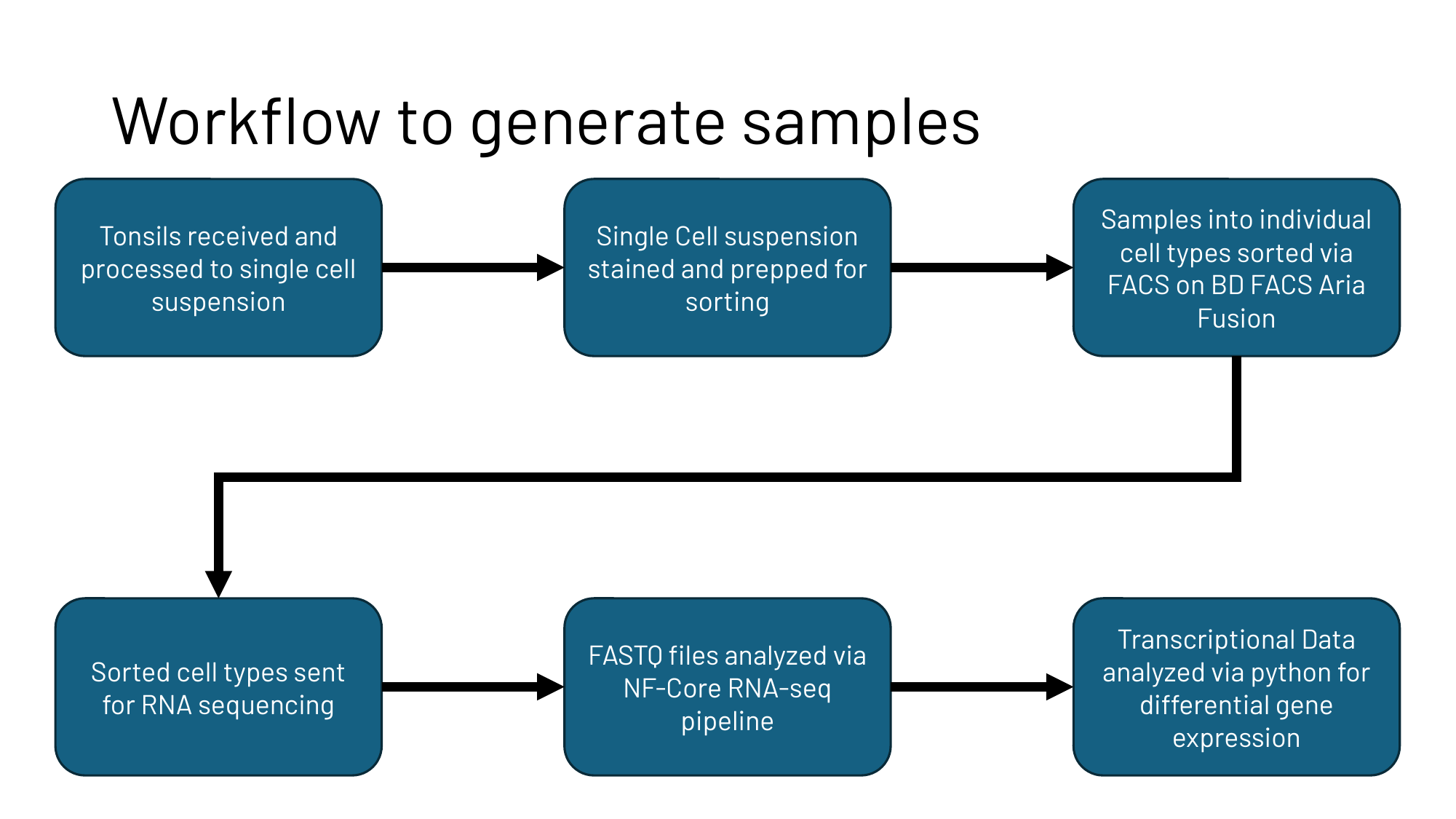

# Workflow to generate samples
Tonsils received and processed to single cell suspension
Samples into individual cell types sorted via FACS on BD FACS Aria Fusion
Single Cell suspension stained and prepped for sorting
Sorted cell types sent for RNA sequencing
FASTQ files analyzed via
NF-Core RNA-seq pipeline
Transcriptional Data analyzed via python for differential gene expression